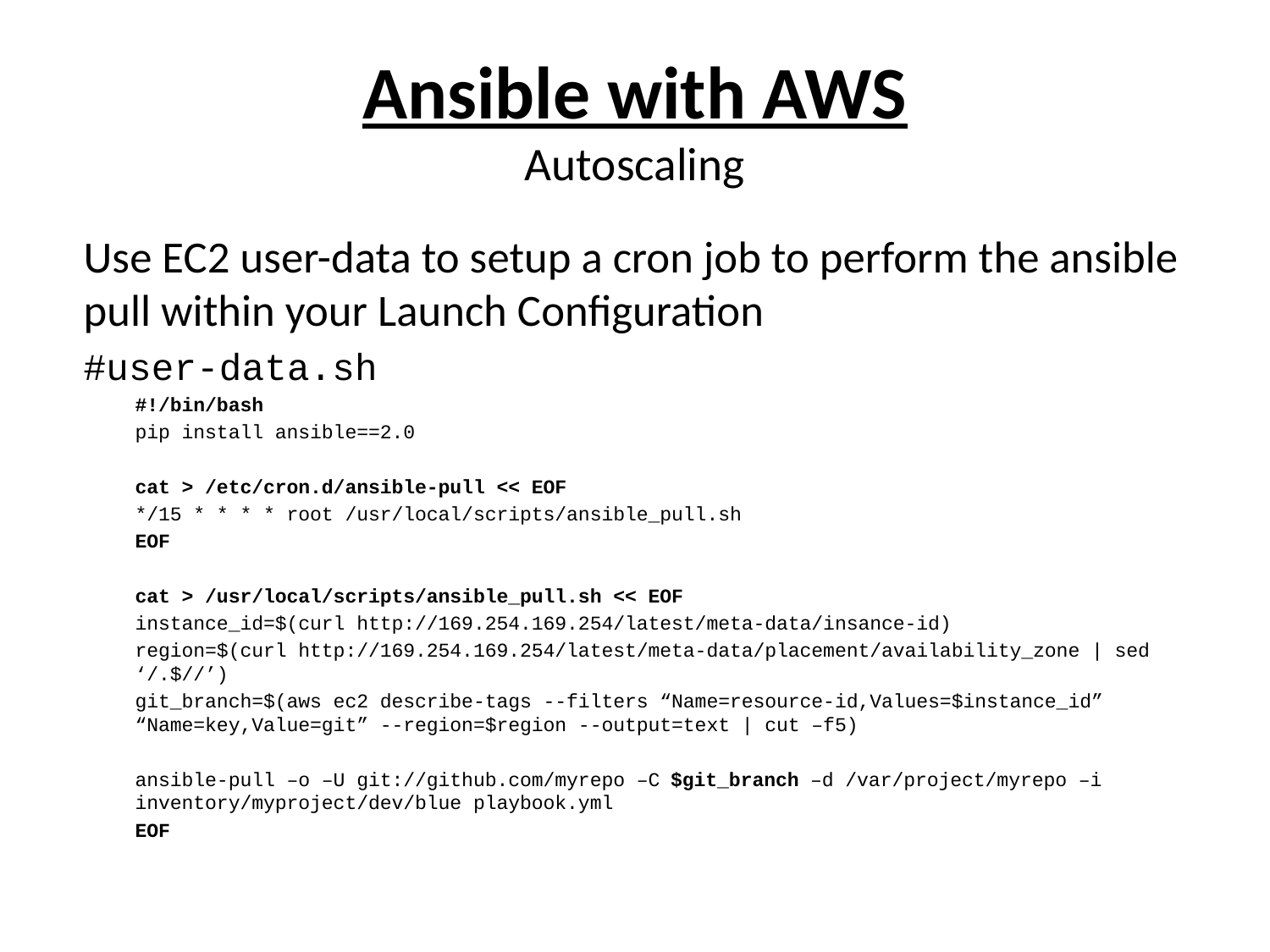

# Ansible with AWS Autoscaling
Use EC2 user-data to setup a cron job to perform the ansible pull within your Launch Configuration
#user-data.sh
#!/bin/bash
pip install ansible==2.0

cat > /etc/cron.d/ansible-pull << EOF
*/15 * * * * root /usr/local/scripts/ansible_pull.sh
EOF

cat > /usr/local/scripts/ansible_pull.sh << EOF
instance_id=$(curl http://169.254.169.254/latest/meta-data/insance-id)
region=$(curl http://169.254.169.254/latest/meta-data/placement/availability_zone | sed ‘/.$//’)
git_branch=$(aws ec2 describe-tags --filters “Name=resource-id,Values=$instance_id” “Name=key,Value=git” --region=$region --output=text | cut –f5)

ansible-pull –o –U git://github.com/myrepo –C $git_branch –d /var/project/myrepo –i inventory/myproject/dev/blue playbook.yml
EOF